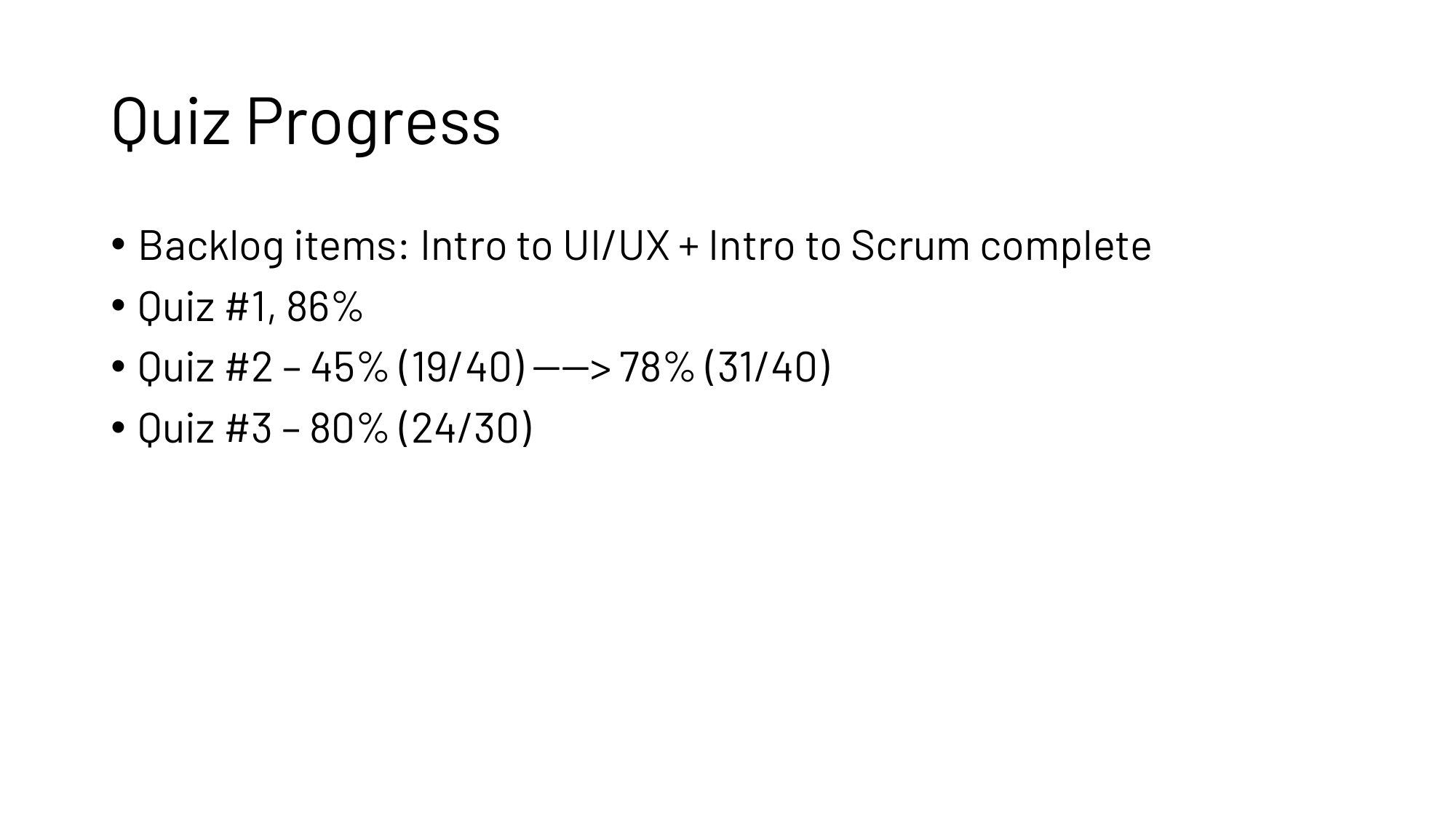

# Quiz Progress
Backlog items: Intro to UI/UX + Intro to Scrum complete
Quiz #1, 86%
Quiz #2 – 45% (19/40) ----> 78% (31/40)
Quiz #3 – 80% (24/30)